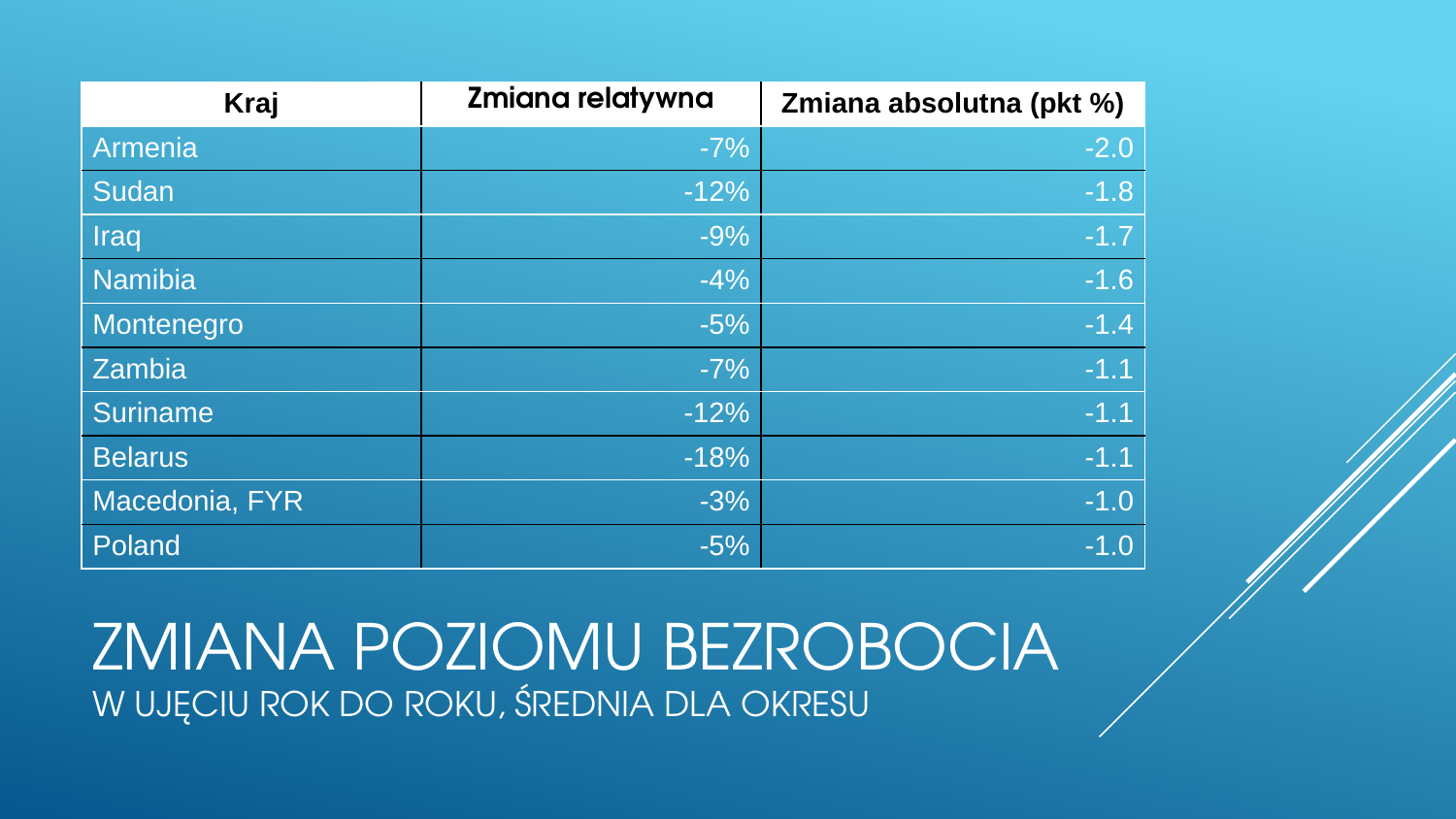

| Kraj | Zmiana relatywna | Zmiana absolutna (pkt %) |
| --- | --- | --- |
| Armenia | -7% | -2.0 |
| Sudan | -12% | -1.8 |
| Iraq | -9% | -1.7 |
| Namibia | -4% | -1.6 |
| Montenegro | -5% | -1.4 |
| Zambia | -7% | -1.1 |
| Suriname | -12% | -1.1 |
| Belarus | -18% | -1.1 |
| Macedonia, FYR | -3% | -1.0 |
| Poland | -5% | -1.0 |
# ZMIANA POZIOMU BEZROBOCIA W UJĘCIU ROK DO ROKU, ŚREDNIA DLA OKRESU